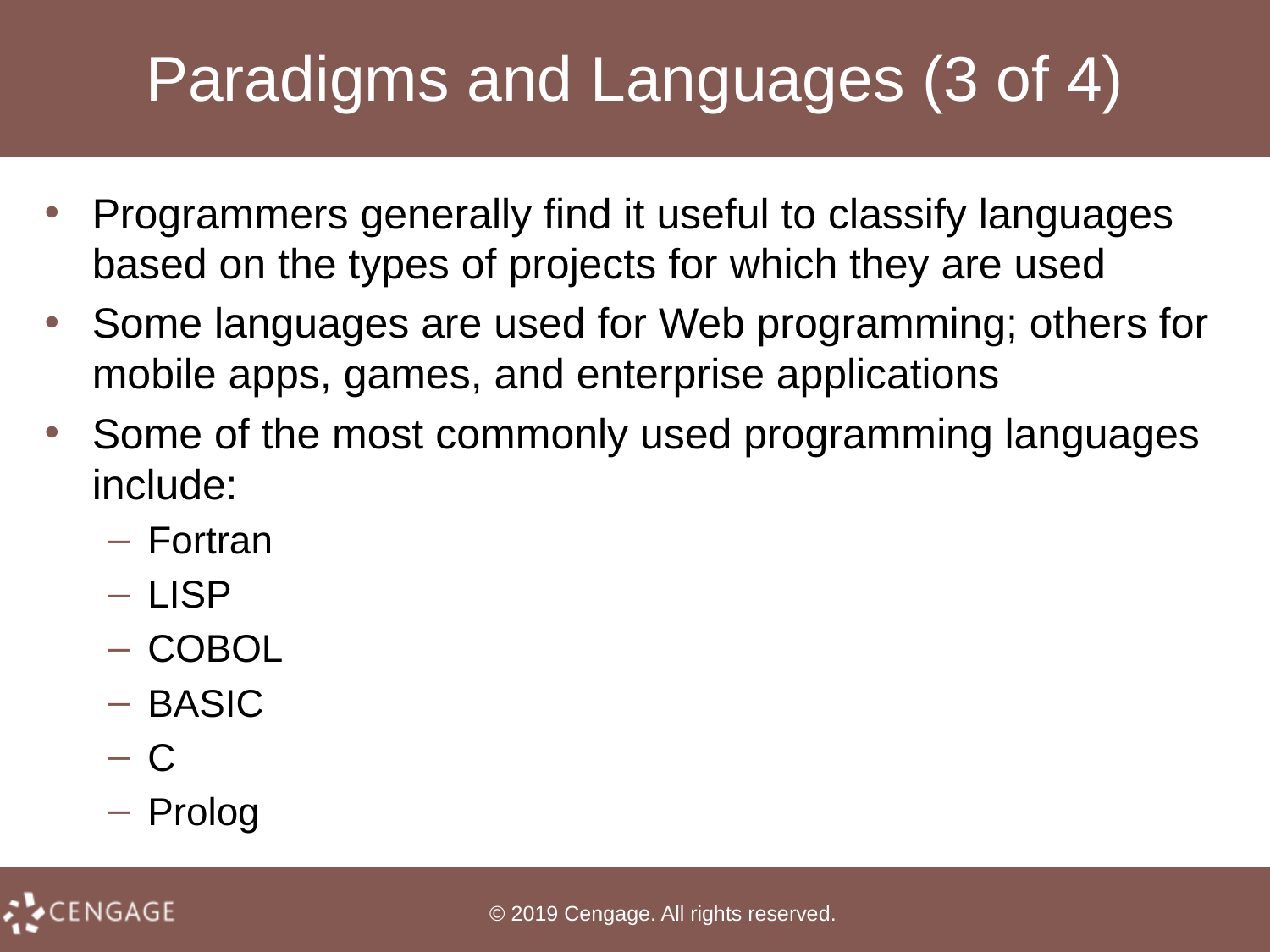

# Paradigms and Languages (3 of 4)
Programmers generally find it useful to classify languages based on the types of projects for which they are used
Some languages are used for Web programming; others for mobile apps, games, and enterprise applications
Some of the most commonly used programming languages include:
Fortran
LISP
COBOL
BASIC
C
Prolog